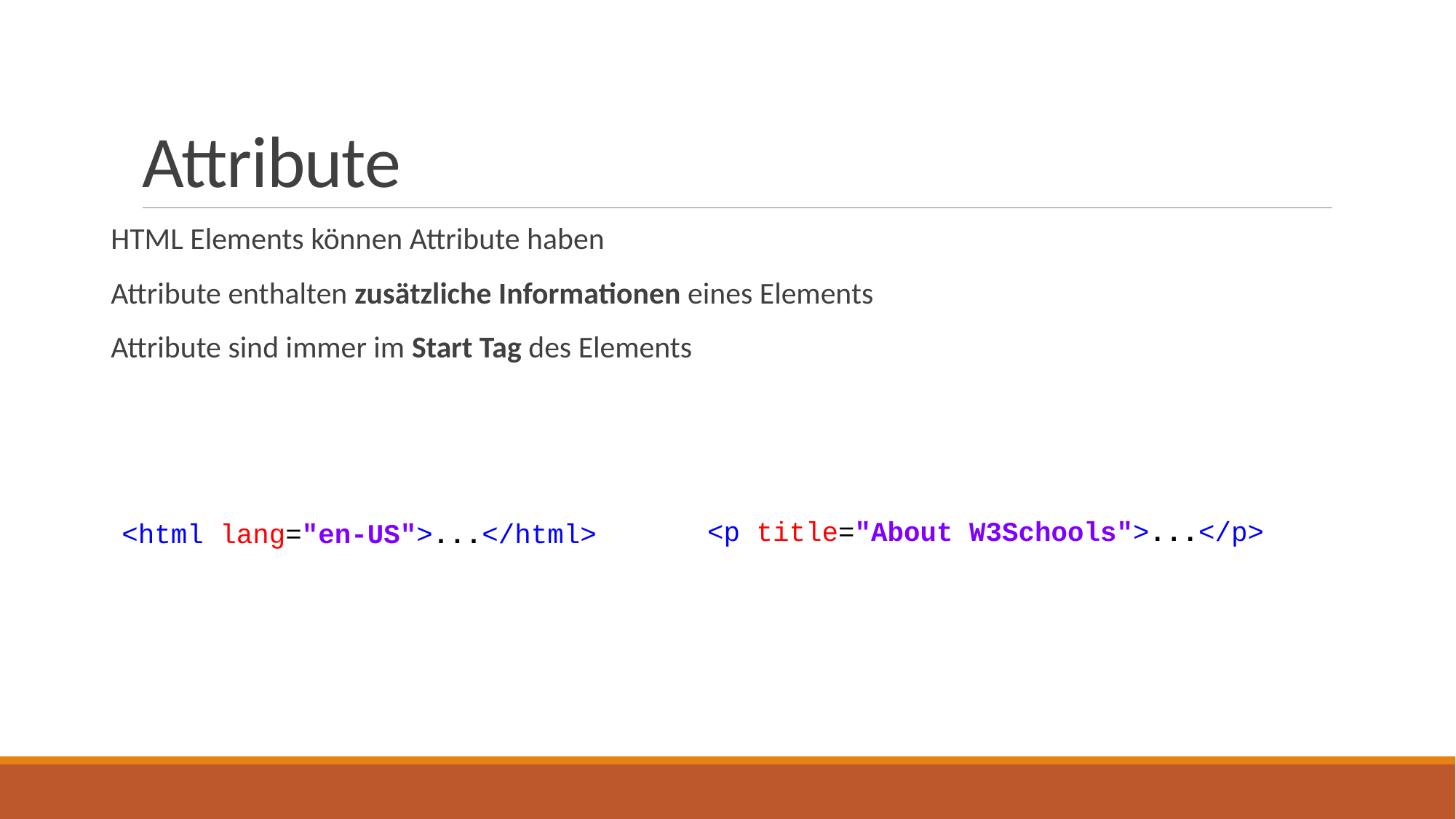

# Attribute
HTML Elements können Attribute haben
Attribute enthalten zusätzliche Informationen eines Elements
Attribute sind immer im Start Tag des Elements

<p title="About W3Schools">...</p>

<html lang="en-US">...</html>